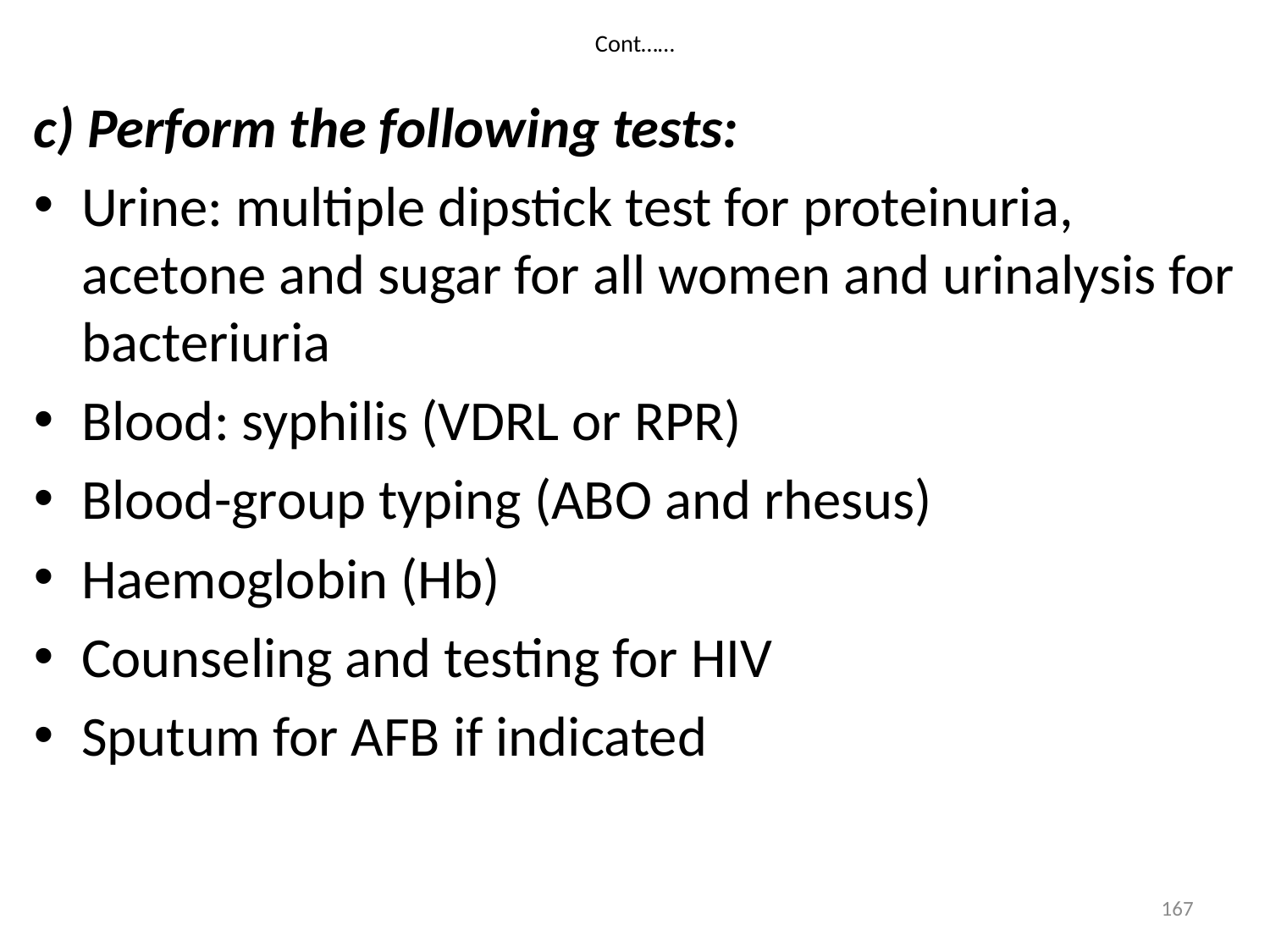

# Cont……
c) Perform the following tests:
Urine: multiple dipstick test for proteinuria, acetone and sugar for all women and urinalysis for bacteriuria
Blood: syphilis (VDRL or RPR)
Blood-group typing (ABO and rhesus)
Haemoglobin (Hb)
Counseling and testing for HIV
Sputum for AFB if indicated

167